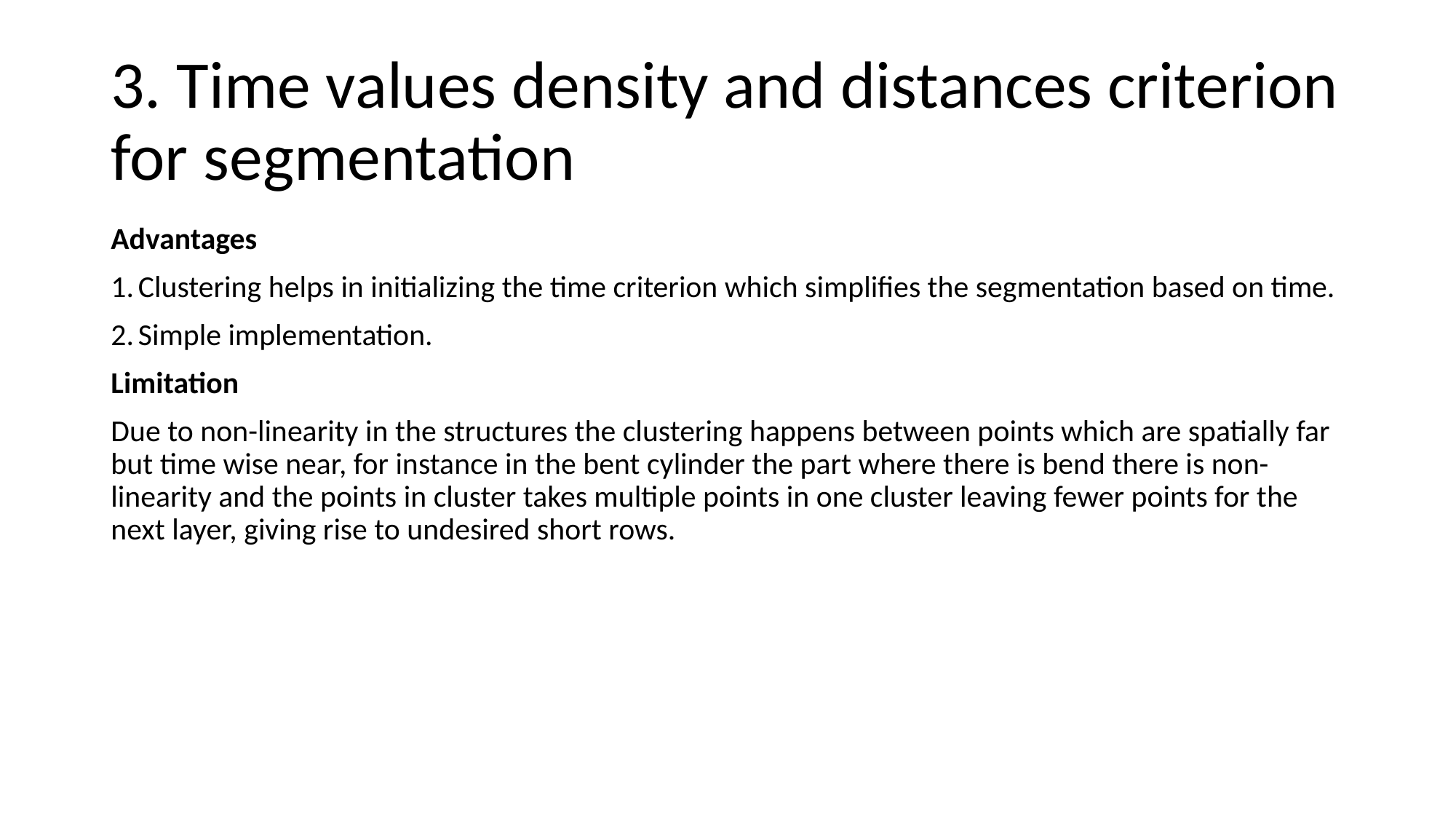

# 3. Time values density and distances criterion for segmentation
Advantages
Clustering helps in initializing the time criterion which simplifies the segmentation based on time.
Simple implementation.
Limitation
Due to non-linearity in the structures the clustering happens between points which are spatially far but time wise near, for instance in the bent cylinder the part where there is bend there is non- linearity and the points in cluster takes multiple points in one cluster leaving fewer points for the next layer, giving rise to undesired short rows.